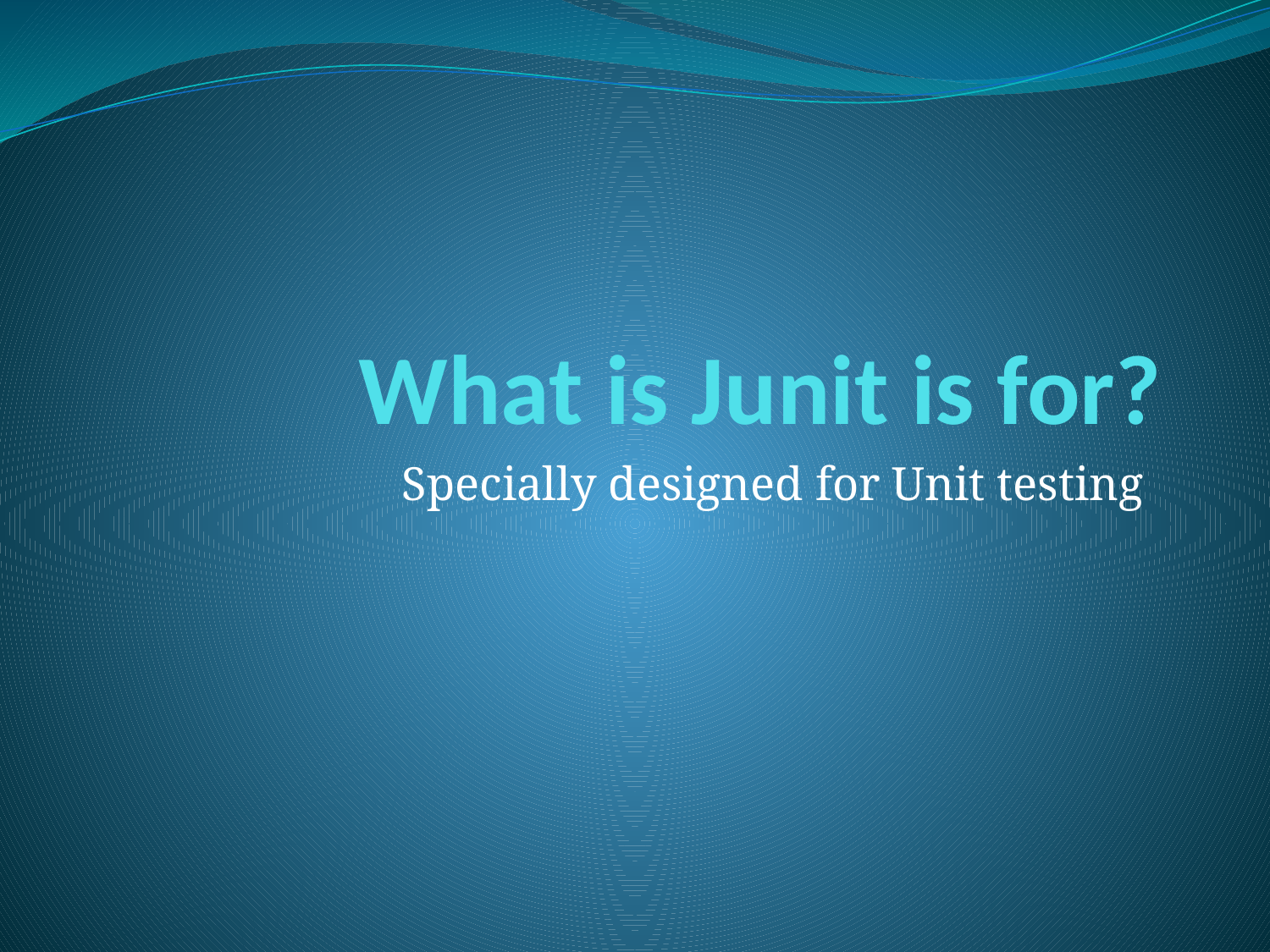

# What is Junit is for?
Specially designed for Unit testing